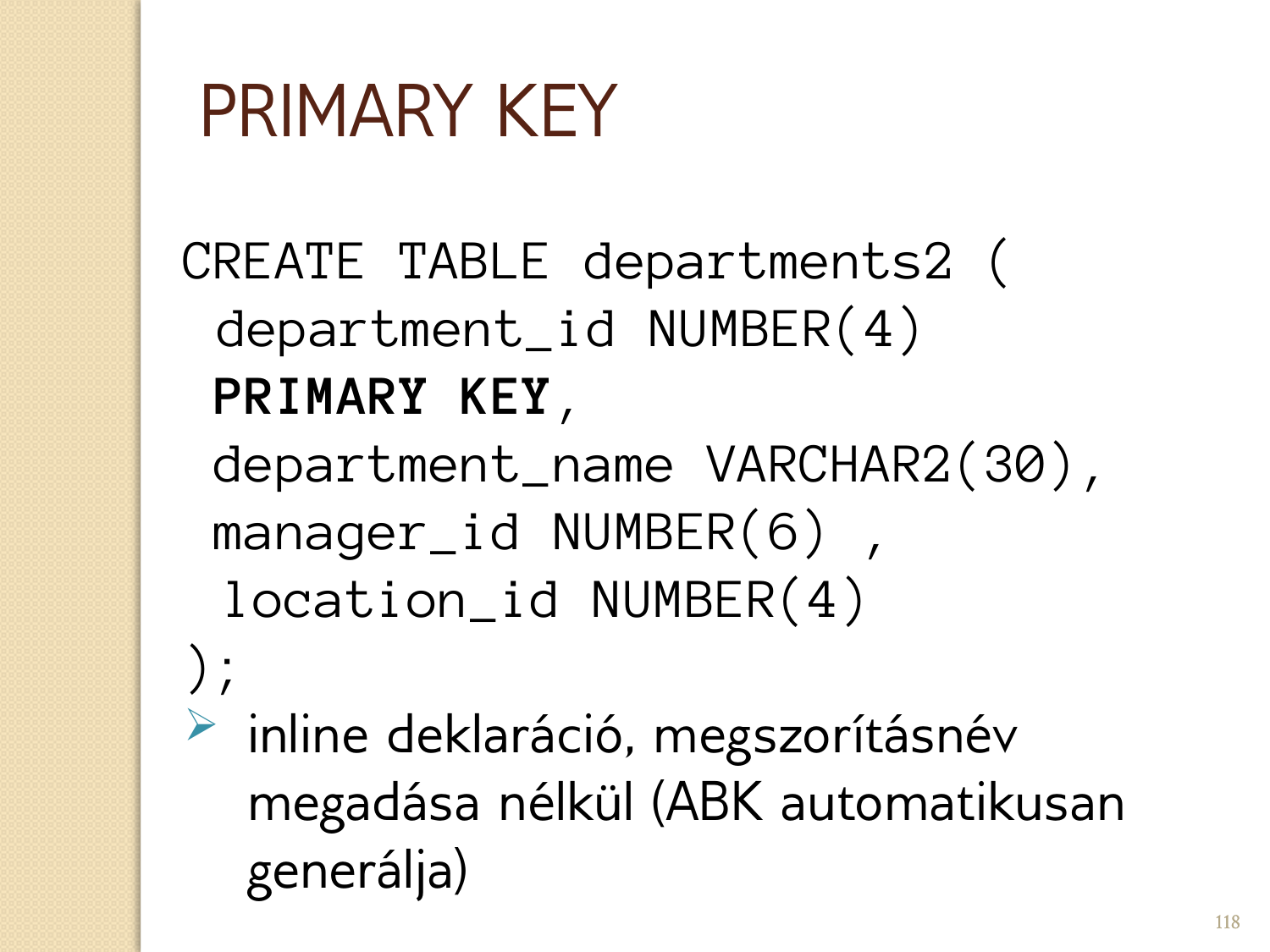

PRIMARY KEY
CREATE TABLE departments2 (
  department_id NUMBER(4)
 PRIMARY KEY,
 department_name VARCHAR2(30),
 manager_id NUMBER(6) ,
	location_id NUMBER(4)
);
inline deklaráció, megszorításnév megadása nélkül (ABK automatikusan generálja)

118
118